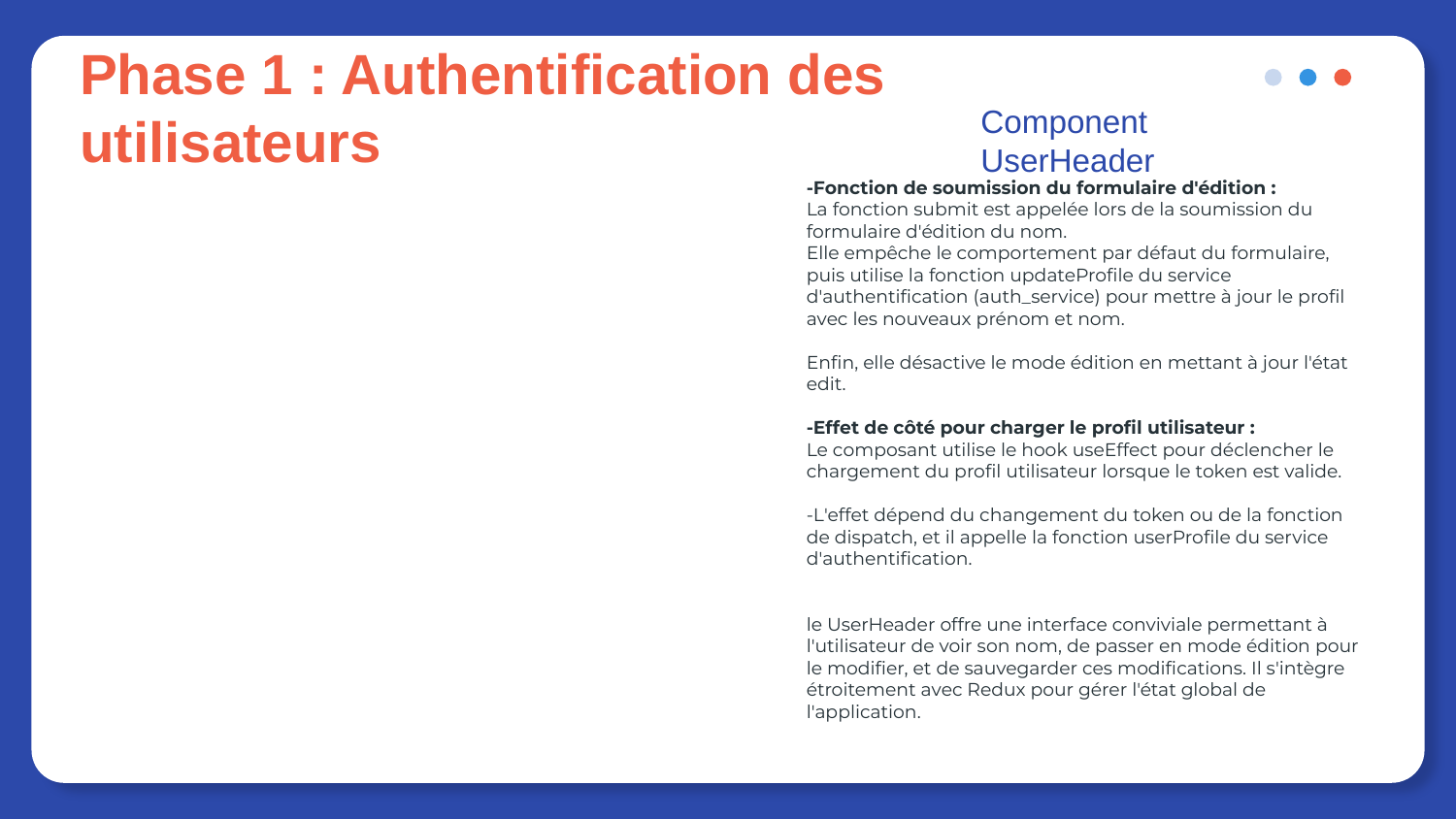

Phase 1 : Authentification des utilisateurs

Component UserHeader
-Fonction de soumission du formulaire d'édition :
La fonction submit est appelée lors de la soumission du formulaire d'édition du nom.
Elle empêche le comportement par défaut du formulaire, puis utilise la fonction updateProfile du service d'authentification (auth_service) pour mettre à jour le profil avec les nouveaux prénom et nom.

Enfin, elle désactive le mode édition en mettant à jour l'état edit.

-Effet de côté pour charger le profil utilisateur :
Le composant utilise le hook useEffect pour déclencher le chargement du profil utilisateur lorsque le token est valide.

-L'effet dépend du changement du token ou de la fonction de dispatch, et il appelle la fonction userProfile du service d'authentification.

le UserHeader offre une interface conviviale permettant à l'utilisateur de voir son nom, de passer en mode édition pour le modifier, et de sauvegarder ces modifications. Il s'intègre étroitement avec Redux pour gérer l'état global de l'application.